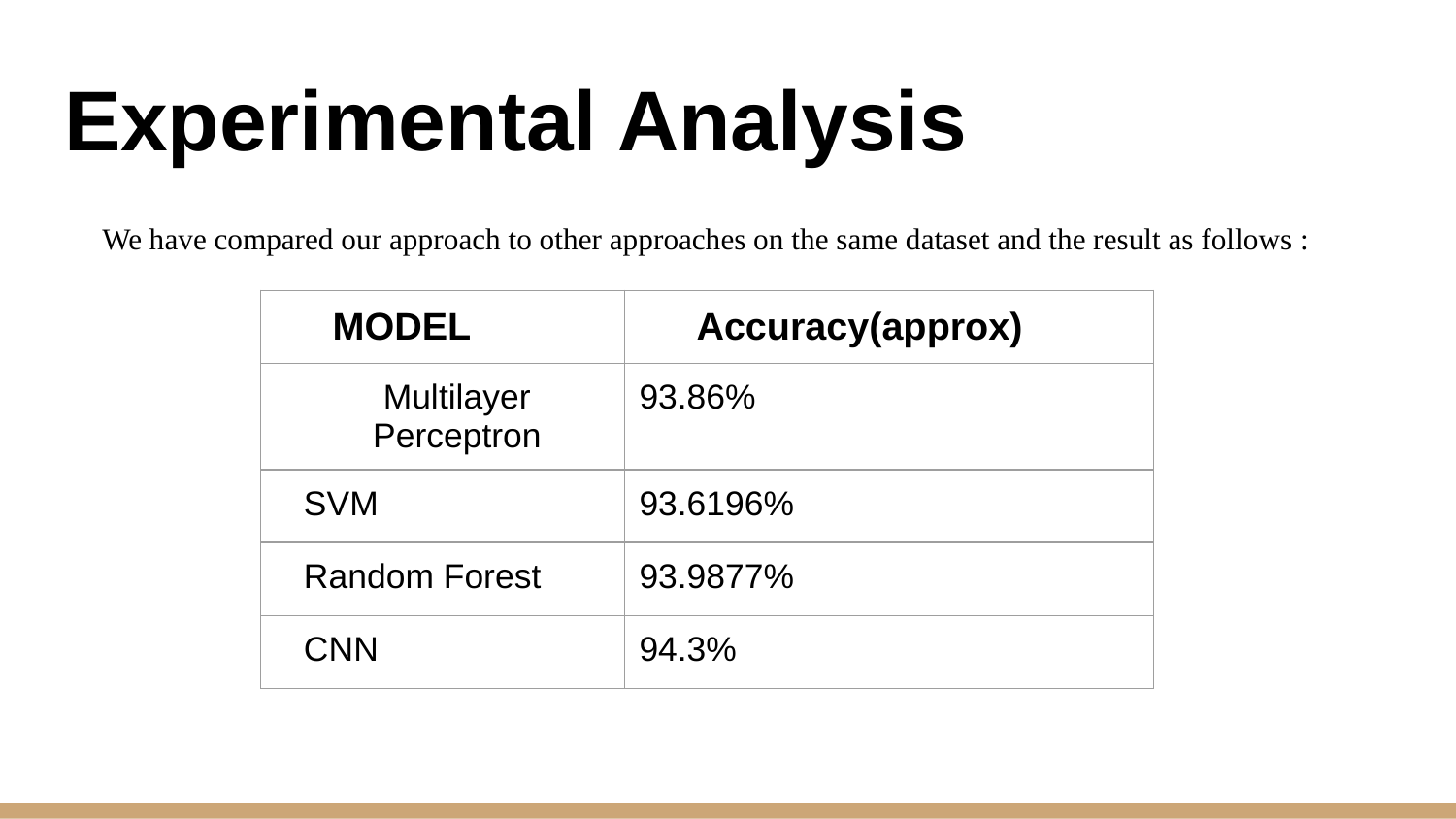

# Experimental Analysis

We have compared our approach to other approaches on the same dataset and the result as follows :
| MODEL | Accuracy(approx) |
| --- | --- |
| Multilayer Perceptron | 93.86% |
| SVM | 93.6196% |
| Random Forest | 93.9877% |
| CNN | 94.3% |